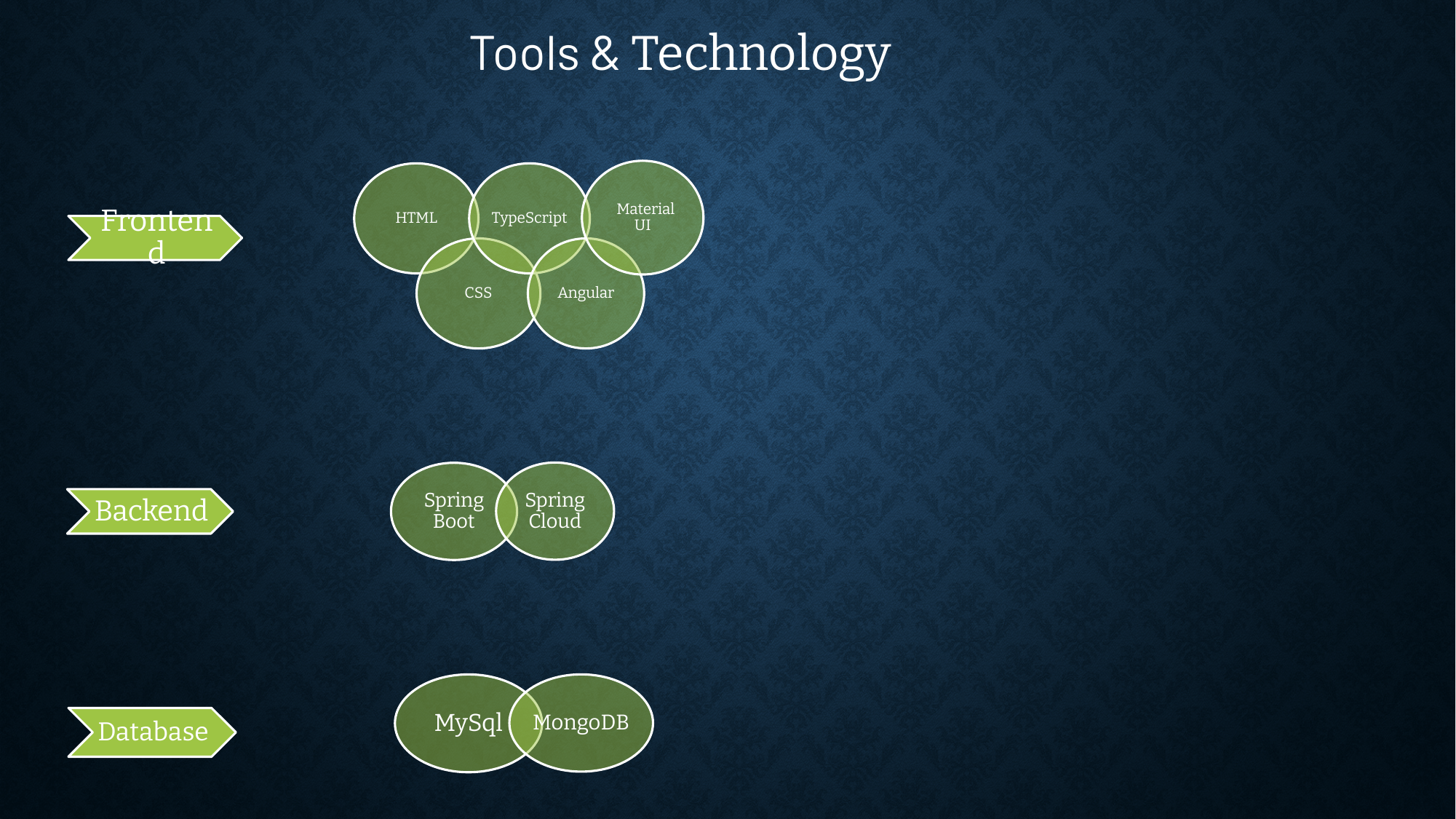

Tools & Technology
HTML
CSS
TypeScript
Angular
  Material UI
Frontend
Spring Boot
Spring Cloud
Backend
MySql
MongoDB
Database